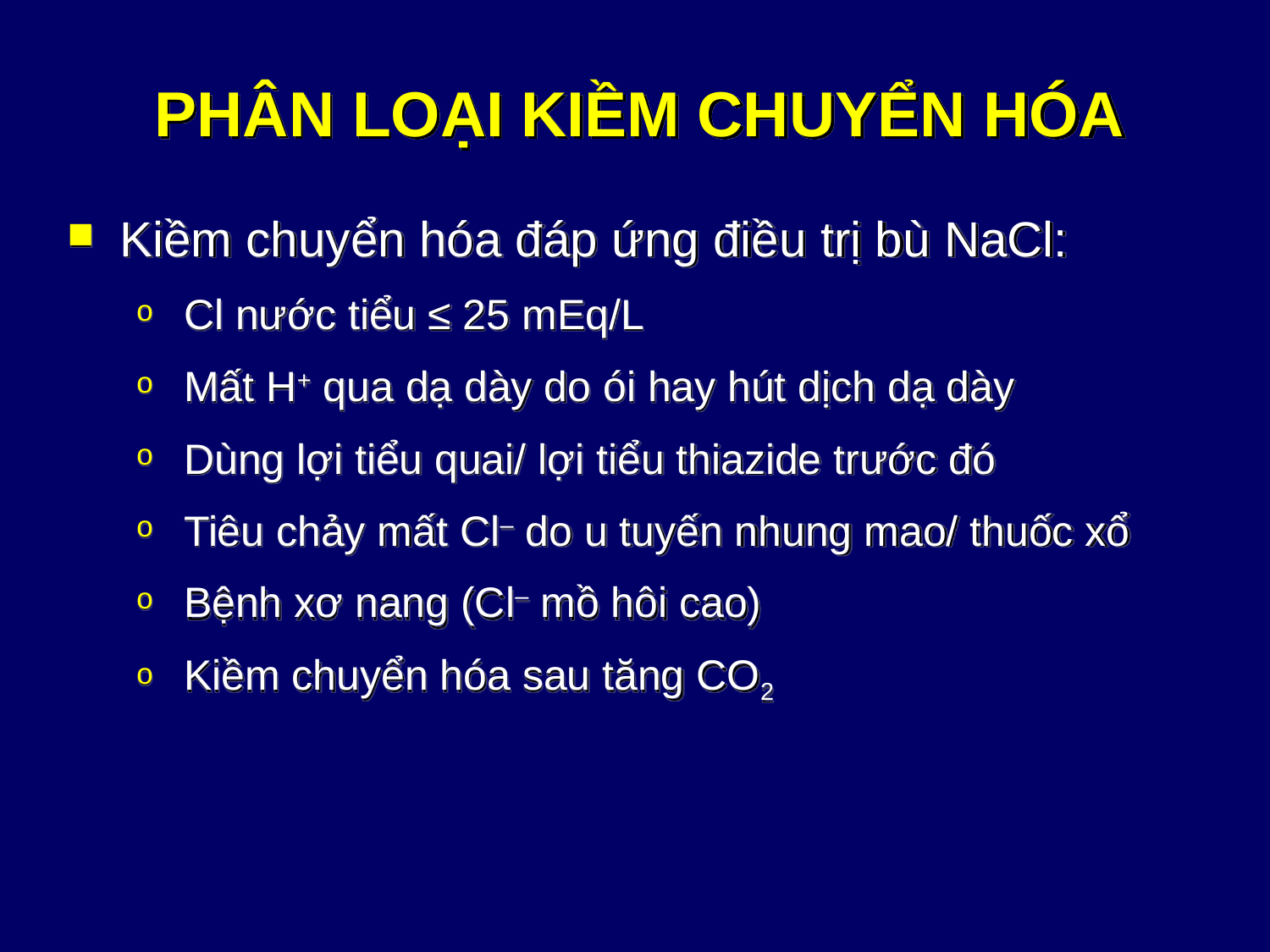

# PHÂN LOẠI KIỀM CHUYỂN HÓA
Kiềm chuyển hóa đáp ứng điều trị bù NaCl:
Cl nước tiểu ≤ 25 mEq/L
Mất H+ qua dạ dày do ói hay hút dịch dạ dày
Dùng lợi tiểu quai/ lợi tiểu thiazide trước đó
Tiêu chảy mất Cl– do u tuyến nhung mao/ thuốc xổ
Bệnh xơ nang (Cl– mồ hôi cao)
Kiềm chuyển hóa sau tăng CO2